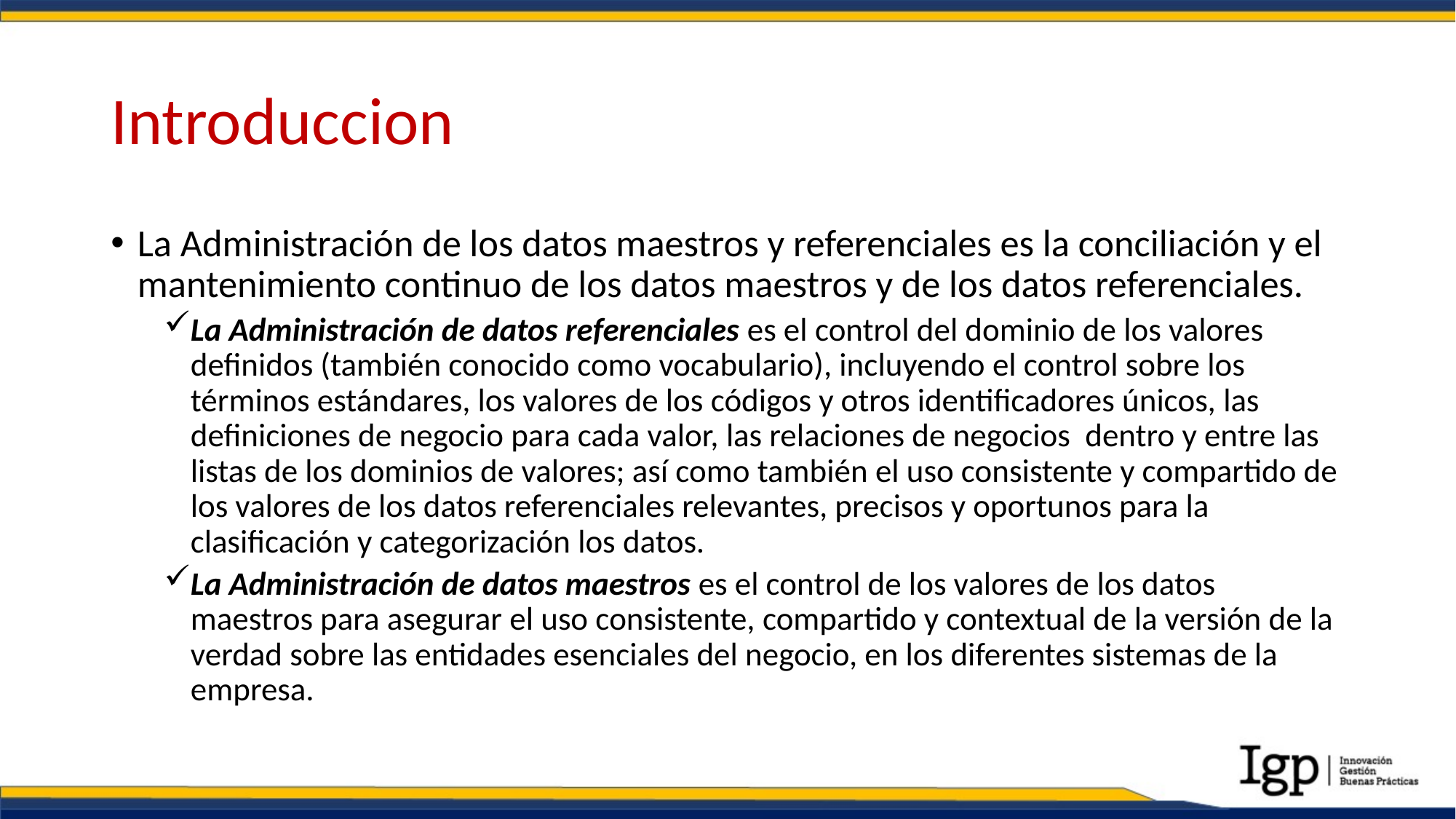

# Introduccion
La Administración de los datos maestros y referenciales es la conciliación y el mantenimiento continuo de los datos maestros y de los datos referenciales.
La Administración de datos referenciales es el control del dominio de los valores definidos (también conocido como vocabulario), incluyendo el control sobre los términos estándares, los valores de los códigos y otros identificadores únicos, las definiciones de negocio para cada valor, las relaciones de negocios  dentro y entre las listas de los dominios de valores; así como también el uso consistente y compartido de los valores de los datos referenciales relevantes, precisos y oportunos para la clasificación y categorización los datos.
La Administración de datos maestros es el control de los valores de los datos maestros para asegurar el uso consistente, compartido y contextual de la versión de la verdad sobre las entidades esenciales del negocio, en los diferentes sistemas de la empresa.